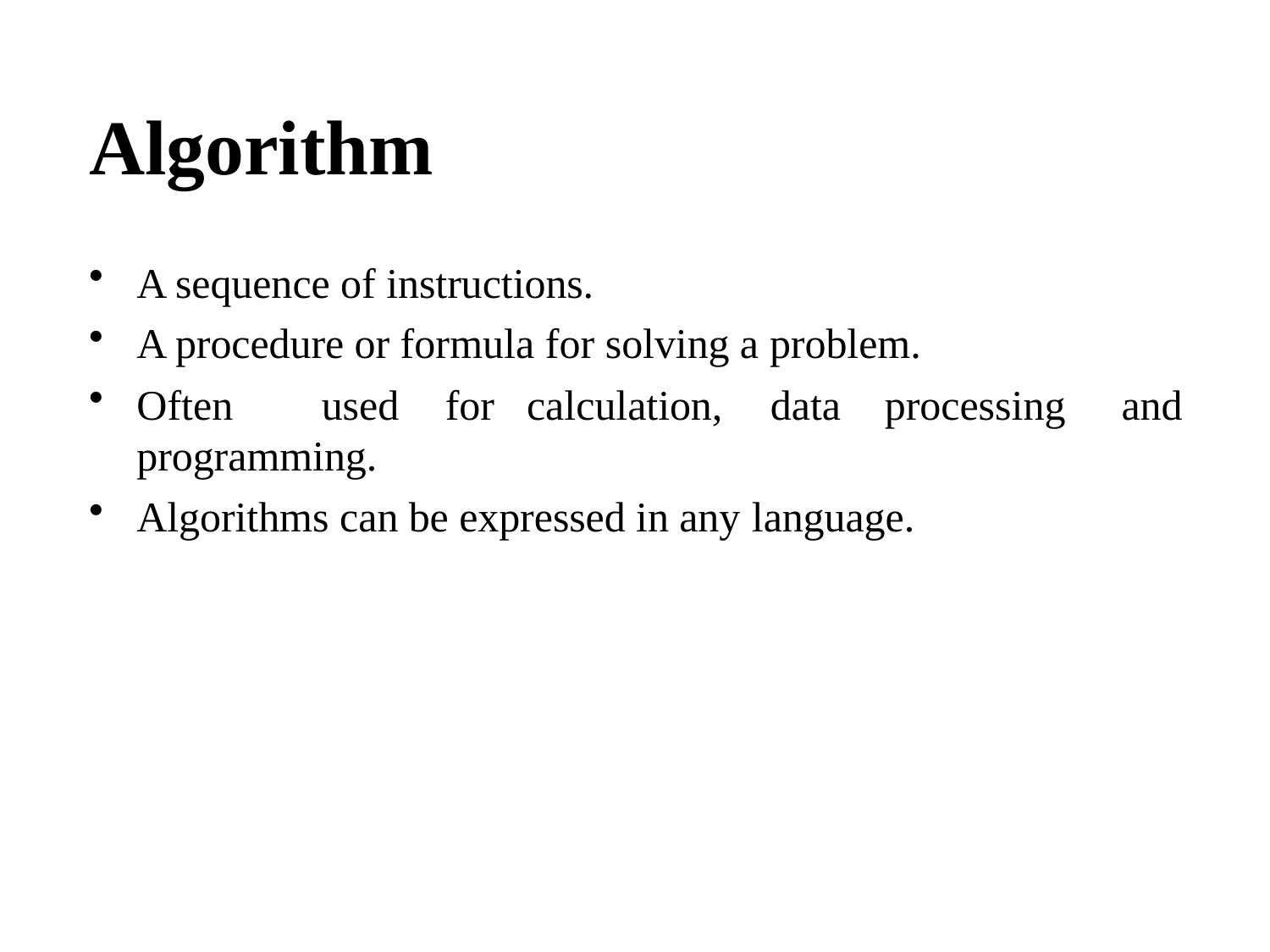

PROG0101 Fundamentals of Programming
# Algorithm
A sequence of instructions.
A procedure or formula for solving a problem.
Often	used	for	calculation,	data	processing	and  programming.
Algorithms can be expressed in any language.
2